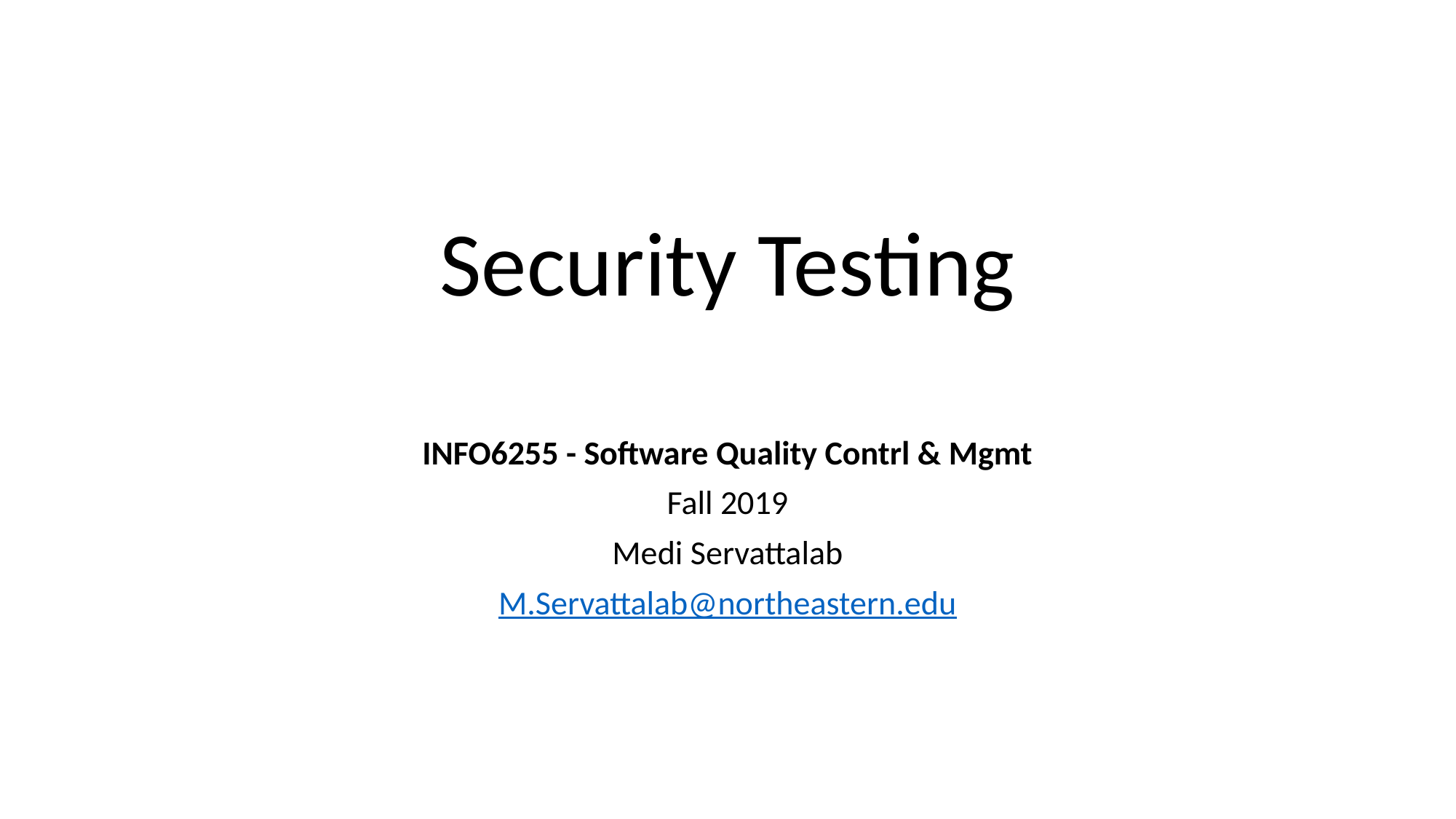

# Security Testing
INFO6255 - Software Quality Contrl & Mgmt
Fall 2019
Medi Servattalab
M.Servattalab@northeastern.edu